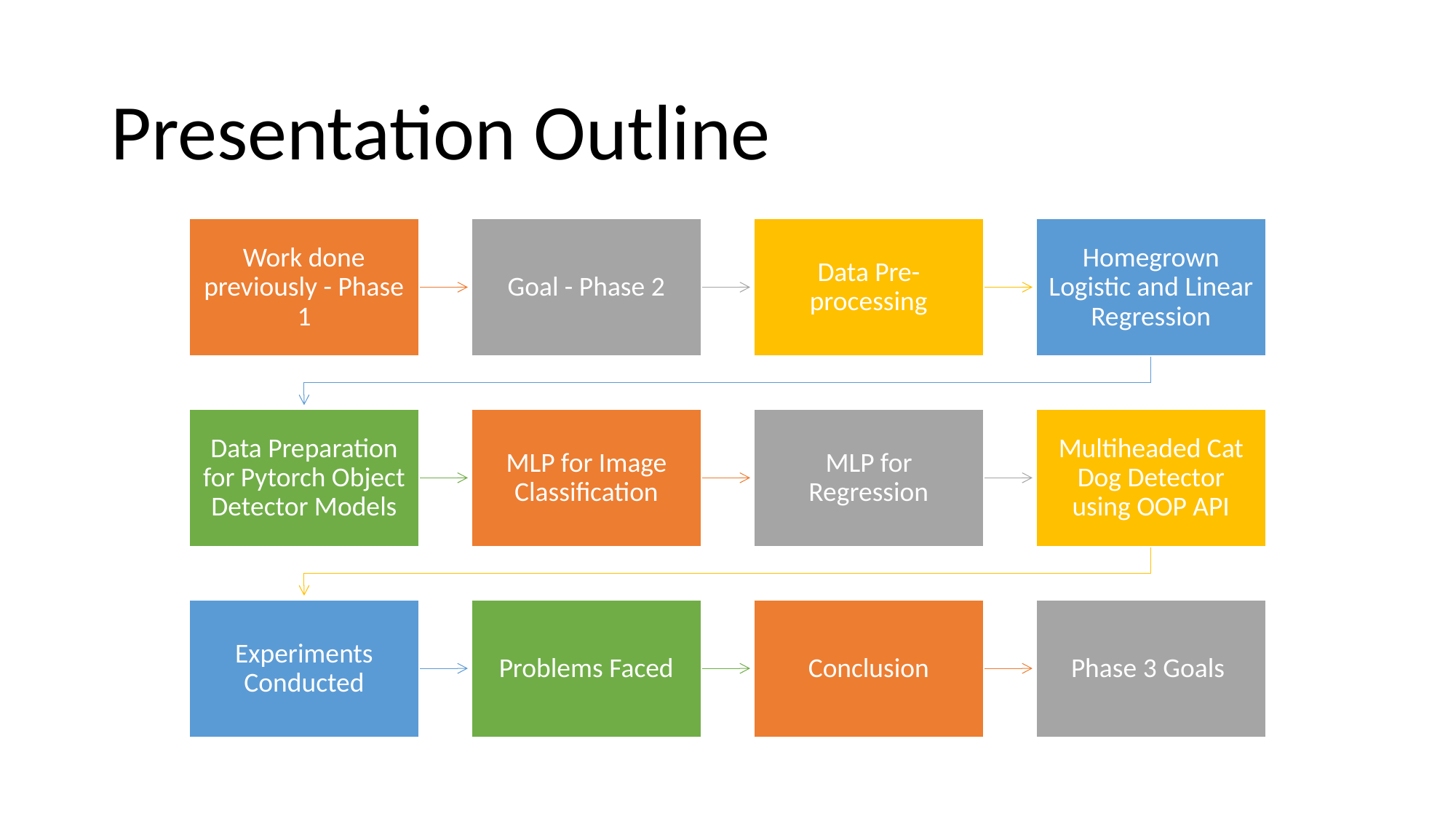

# Presentation Outline

Work done previously - Phase 1

Goal - Phase 2

Data Pre-processing

Homegrown Logistic and Linear Regression

Data Preparation for Pytorch Object Detector Models

MLP for Image Classification

MLP for Regression

Multiheaded Cat Dog Detector using OOP API

Experiments Conducted

Problems Faced

Conclusion
Phase 3 Goals